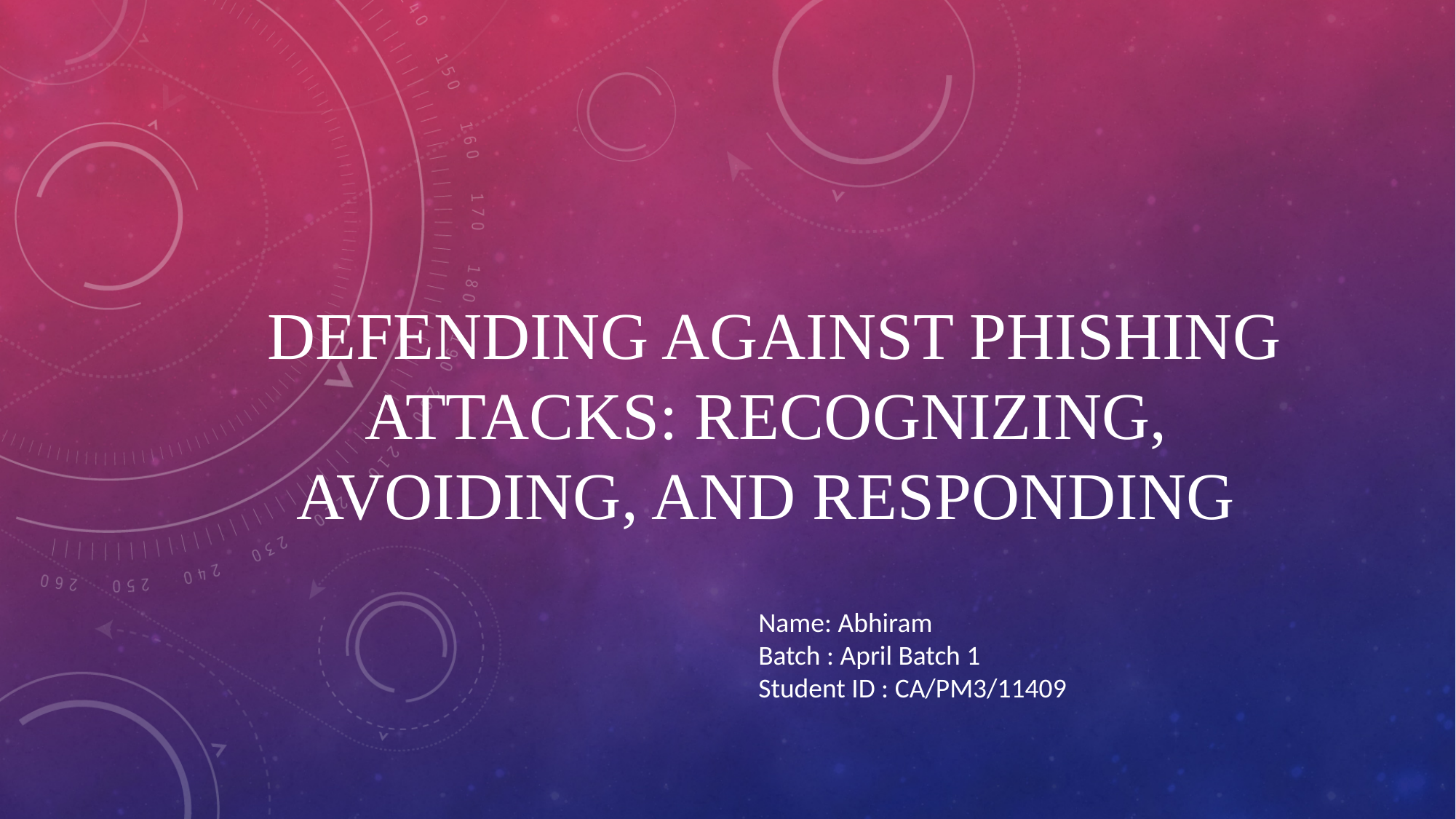

# Defending Against Phishing Attacks: Recognizing, Avoiding, and Responding
Name: Abhiram
Batch : April Batch 1
Student ID : CA/PM3/11409